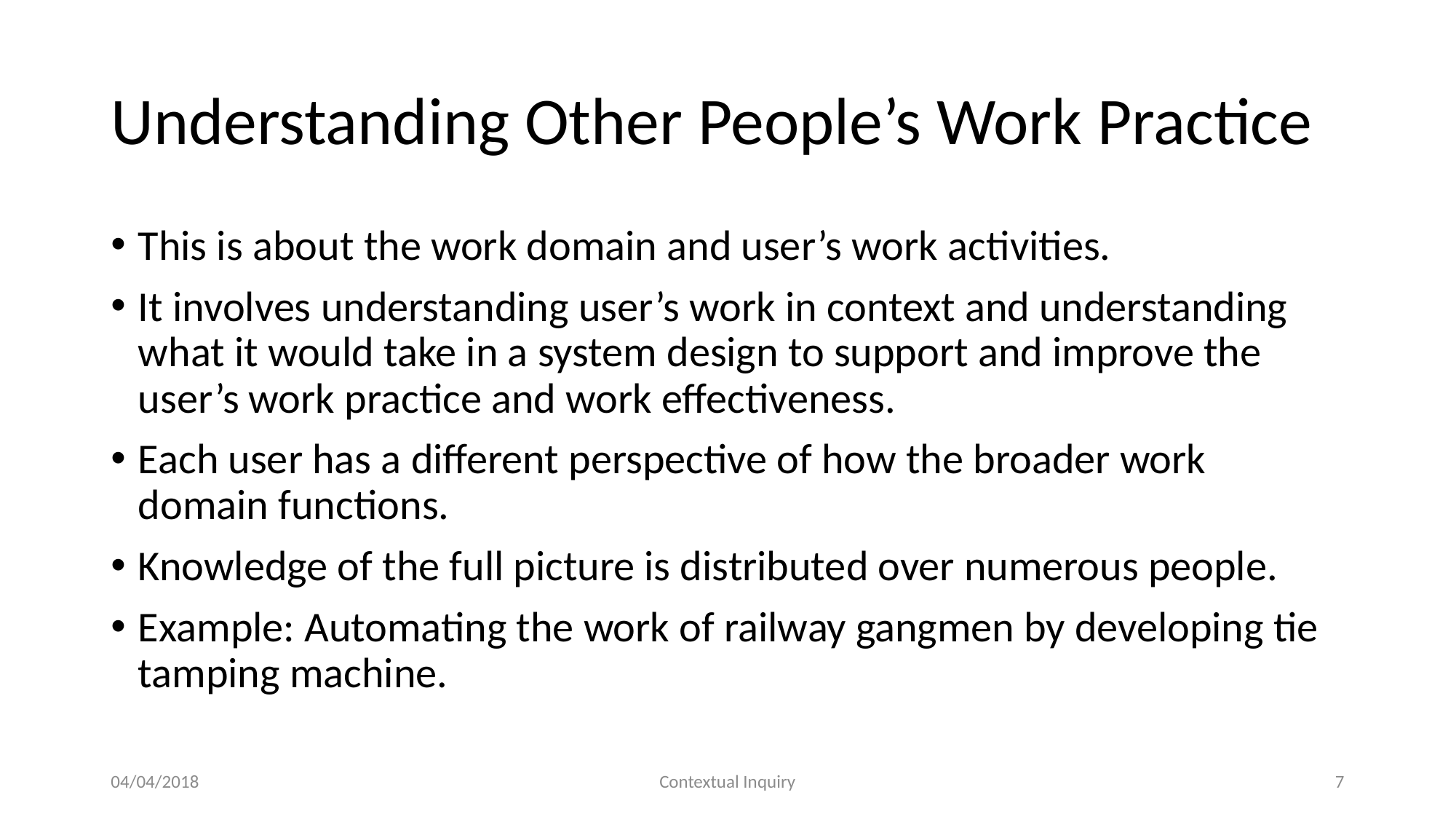

# Understanding Other People’s Work Practice
This is about the work domain and user’s work activities.
It involves understanding user’s work in context and understanding what it would take in a system design to support and improve the user’s work practice and work effectiveness.
Each user has a different perspective of how the broader work domain functions.
Knowledge of the full picture is distributed over numerous people.
Example: Automating the work of railway gangmen by developing tie tamping machine.
04/04/2018
Contextual Inquiry
7